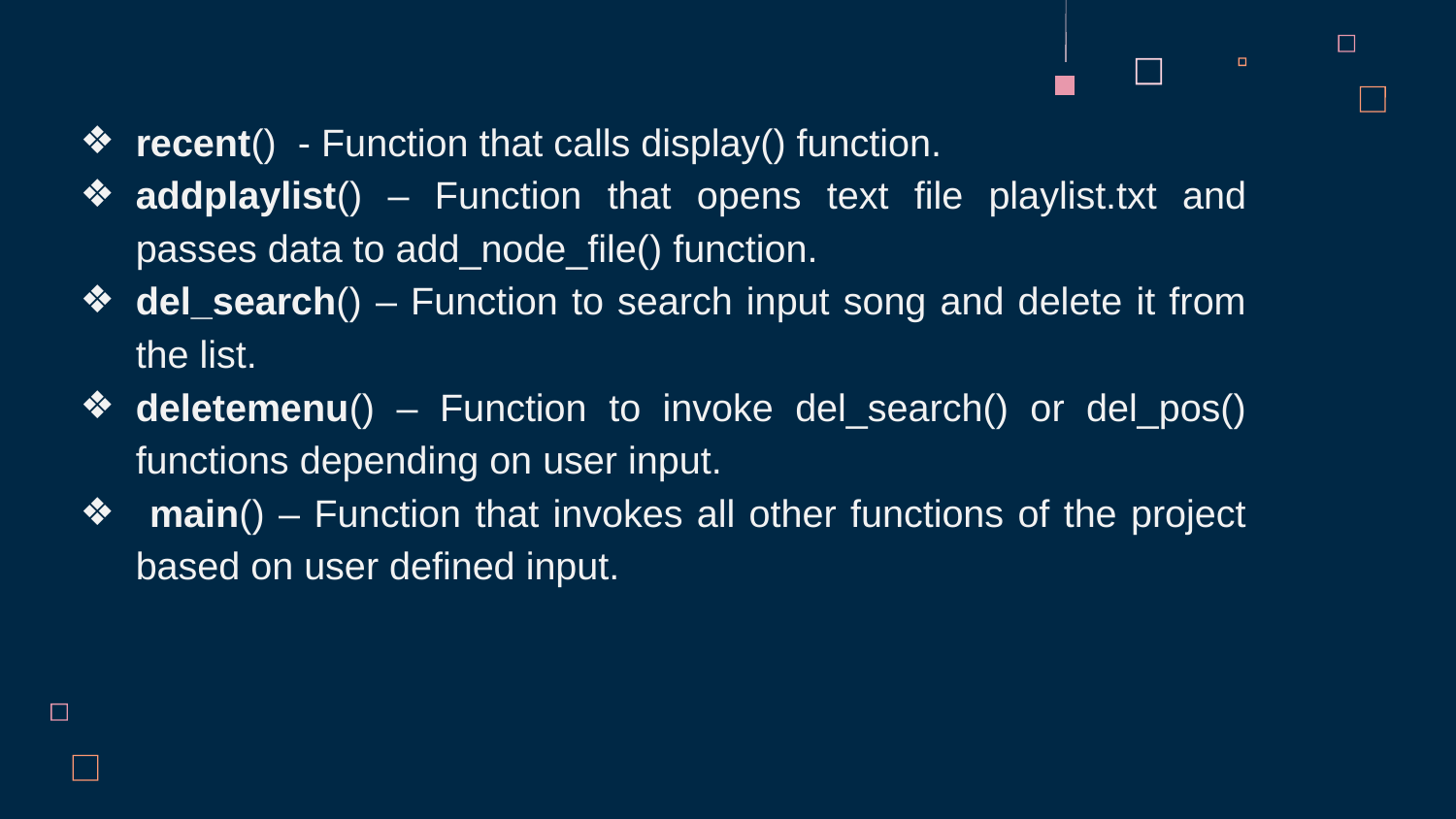

recent()  - Function that calls display() function.
addplaylist() – Function that opens text file playlist.txt and passes data to add_node_file() function.
del_search() – Function to search input song and delete it from the list.
deletemenu() – Function to invoke del_search() or del_pos() functions depending on user input.
 main() – Function that invokes all other functions of the project based on user defined input.